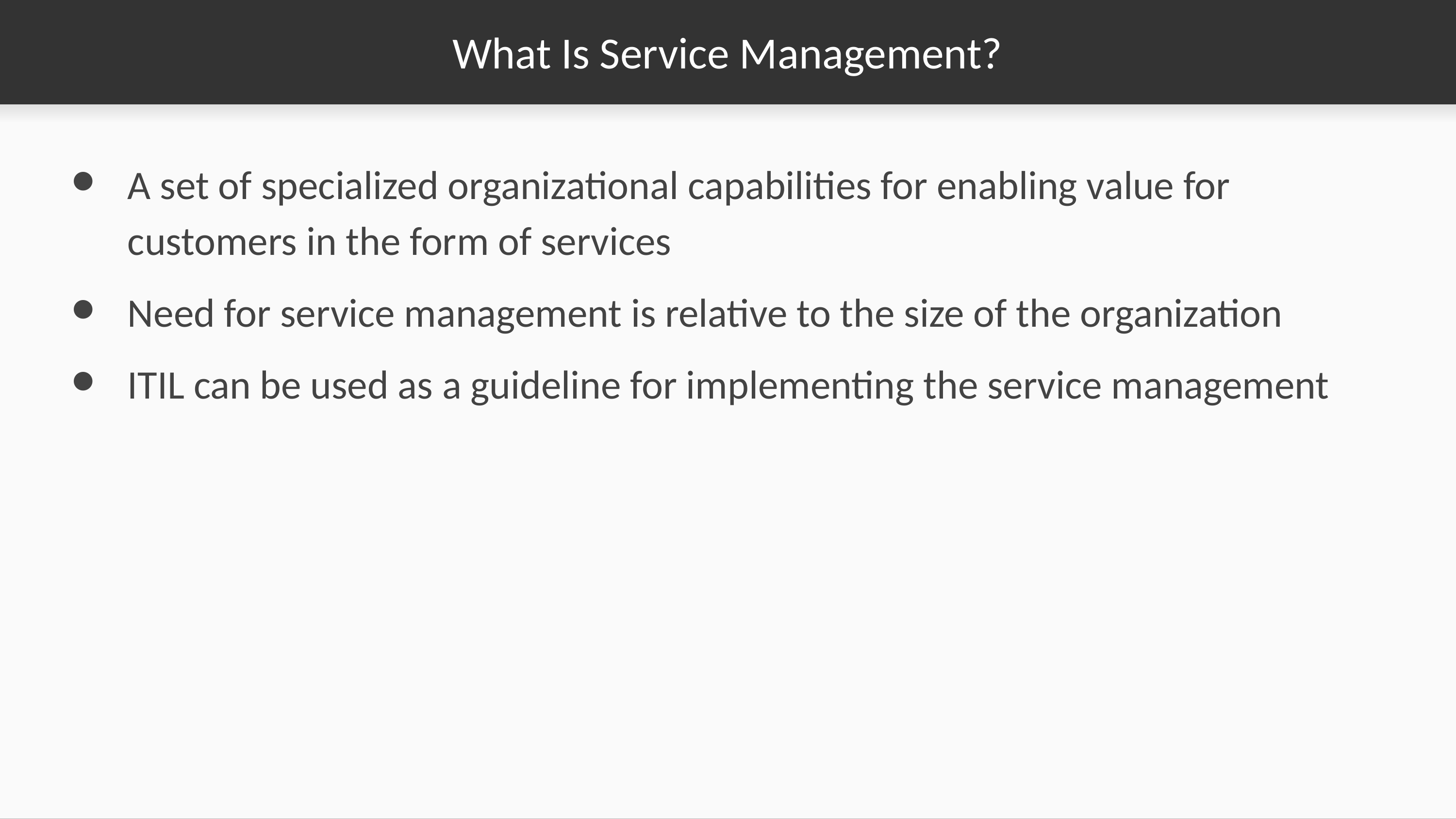

# What Is Service Management?
A set of specialized organizational capabilities for enabling value for customers in the form of services
Need for service management is relative to the size of the organization
ITIL can be used as a guideline for implementing the service management